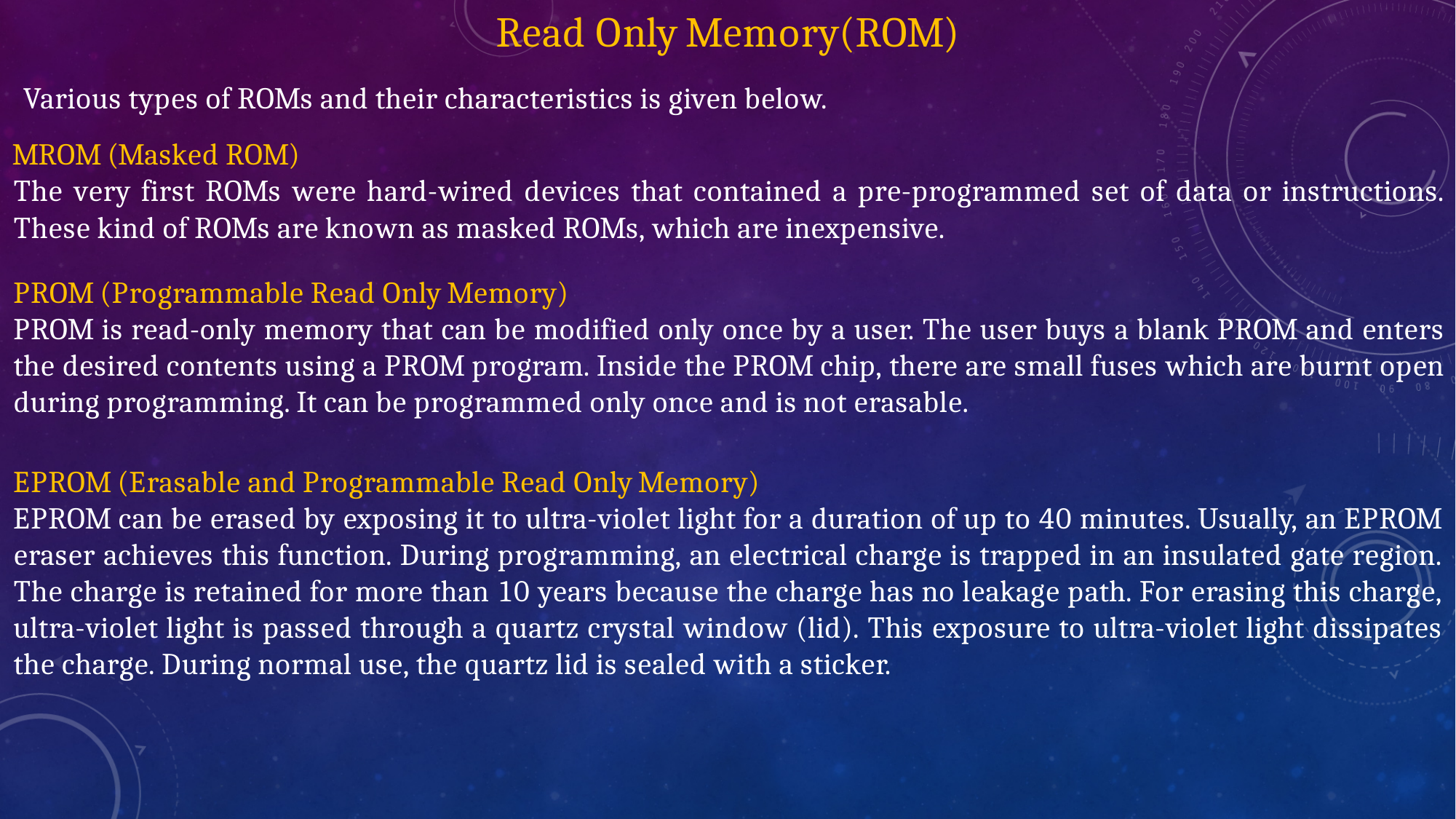

Read Only Memory(ROM)
 Various types of ROMs and their characteristics is given below.
MROM (Masked ROM)
The very first ROMs were hard-wired devices that contained a pre-programmed set of data or instructions. These kind of ROMs are known as masked ROMs, which are inexpensive.
PROM (Programmable Read Only Memory)
PROM is read-only memory that can be modified only once by a user. The user buys a blank PROM and enters the desired contents using a PROM program. Inside the PROM chip, there are small fuses which are burnt open during programming. It can be programmed only once and is not erasable.
EPROM (Erasable and Programmable Read Only Memory)
EPROM can be erased by exposing it to ultra-violet light for a duration of up to 40 minutes. Usually, an EPROM eraser achieves this function. During programming, an electrical charge is trapped in an insulated gate region. The charge is retained for more than 10 years because the charge has no leakage path. For erasing this charge, ultra-violet light is passed through a quartz crystal window (lid). This exposure to ultra-violet light dissipates the charge. During normal use, the quartz lid is sealed with a sticker.